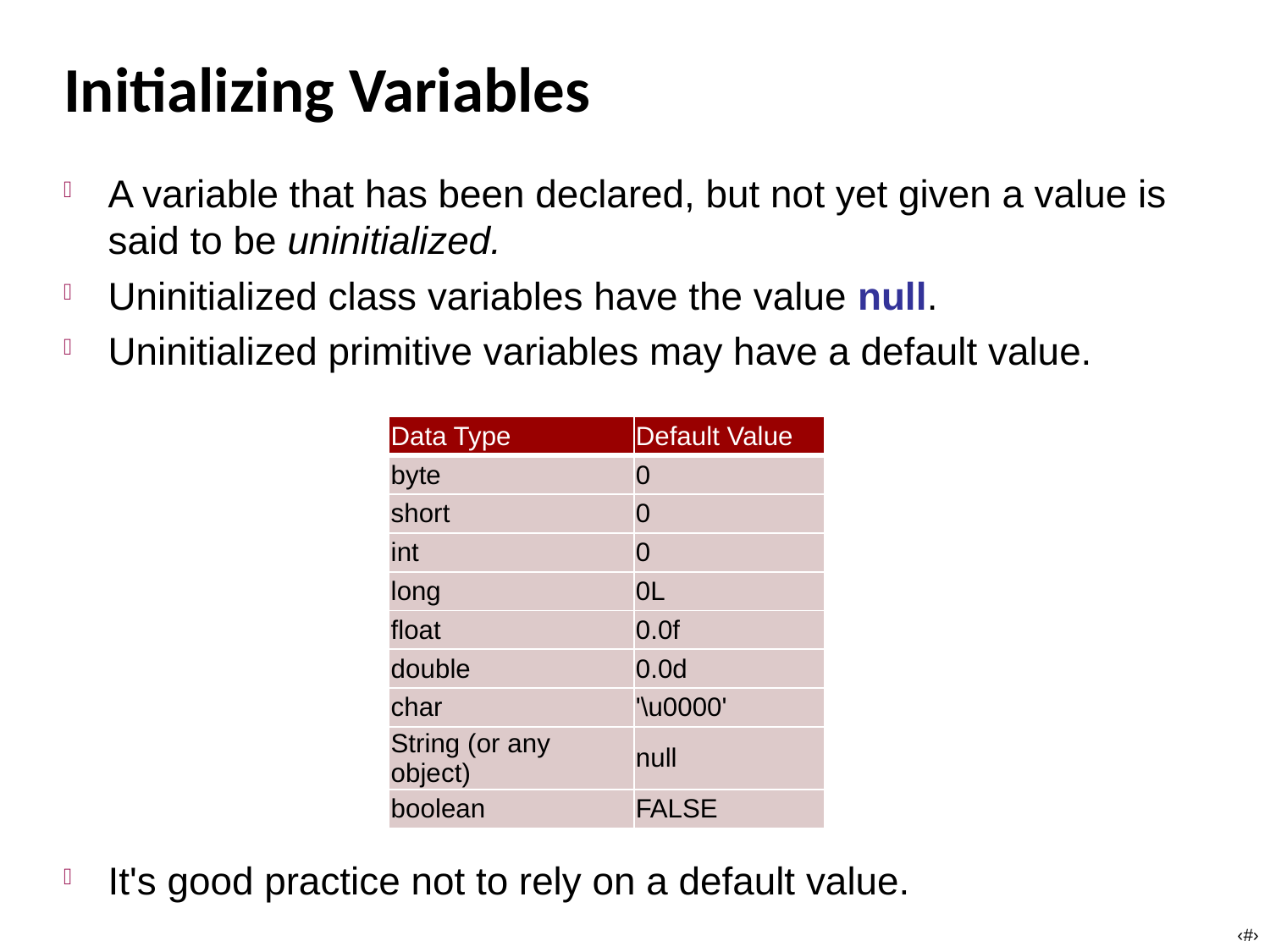

# Initializing Variables
A variable that has been declared, but not yet given a value is said to be uninitialized.
Uninitialized class variables have the value null.
Uninitialized primitive variables may have a default value.

It's good practice not to rely on a default value.
| Data Type | Default Value |
| --- | --- |
| byte | 0 |
| short | 0 |
| int | 0 |
| long | 0L |
| float | 0.0f |
| double | 0.0d |
| char | '\u0000' |
| String (or any object) | null |
| boolean | FALSE |